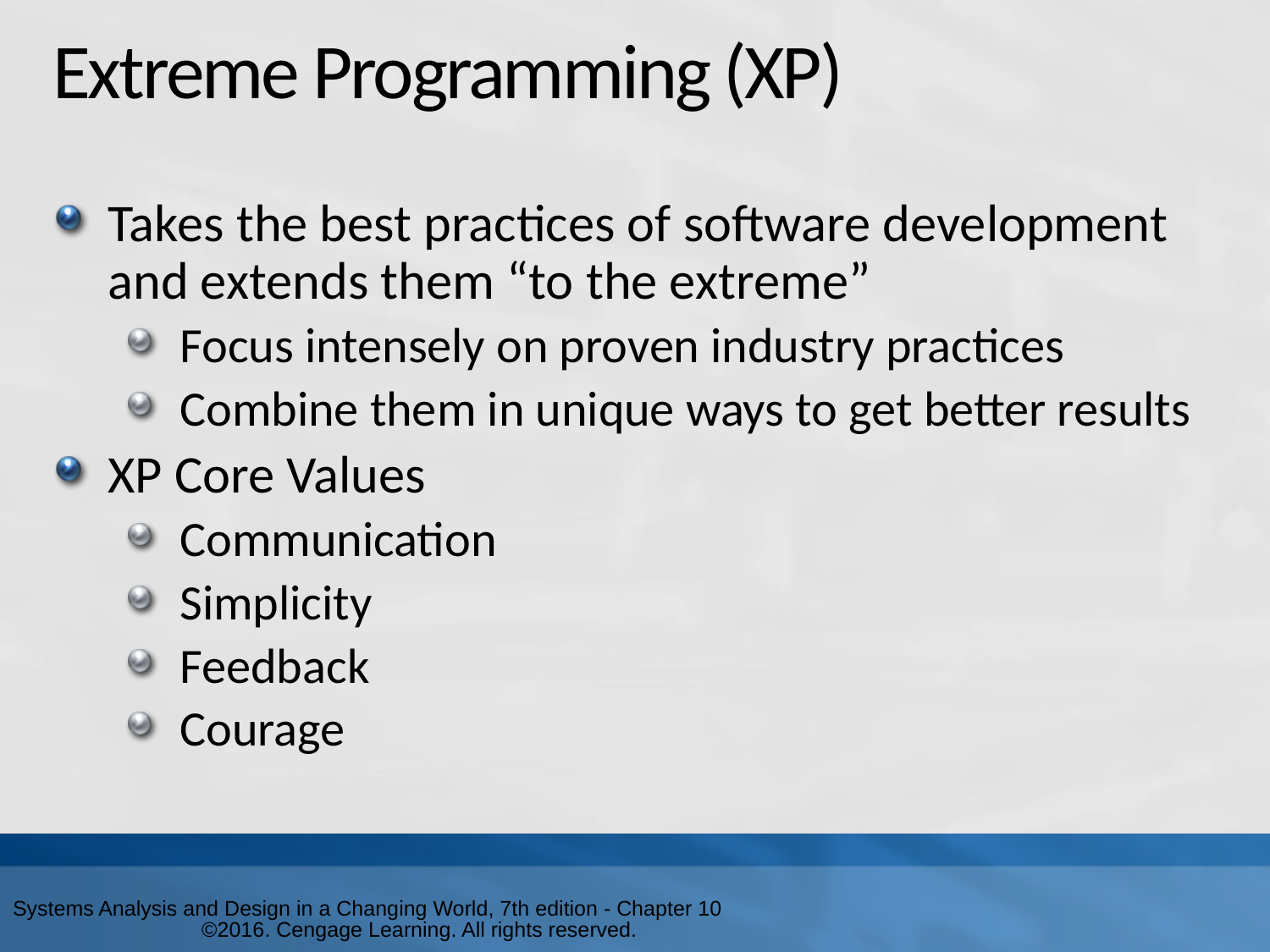

# Extreme Programming (XP)
Takes the best practices of software development and extends them “to the extreme”
Focus intensely on proven industry practices
Combine them in unique ways to get better results
XP Core Values
Communication
Simplicity
Feedback
Courage
Systems Analysis and Design in a Changing World, 7th edition - Chapter 10                                                   ©2016. Cengage Learning. All rights reserved.